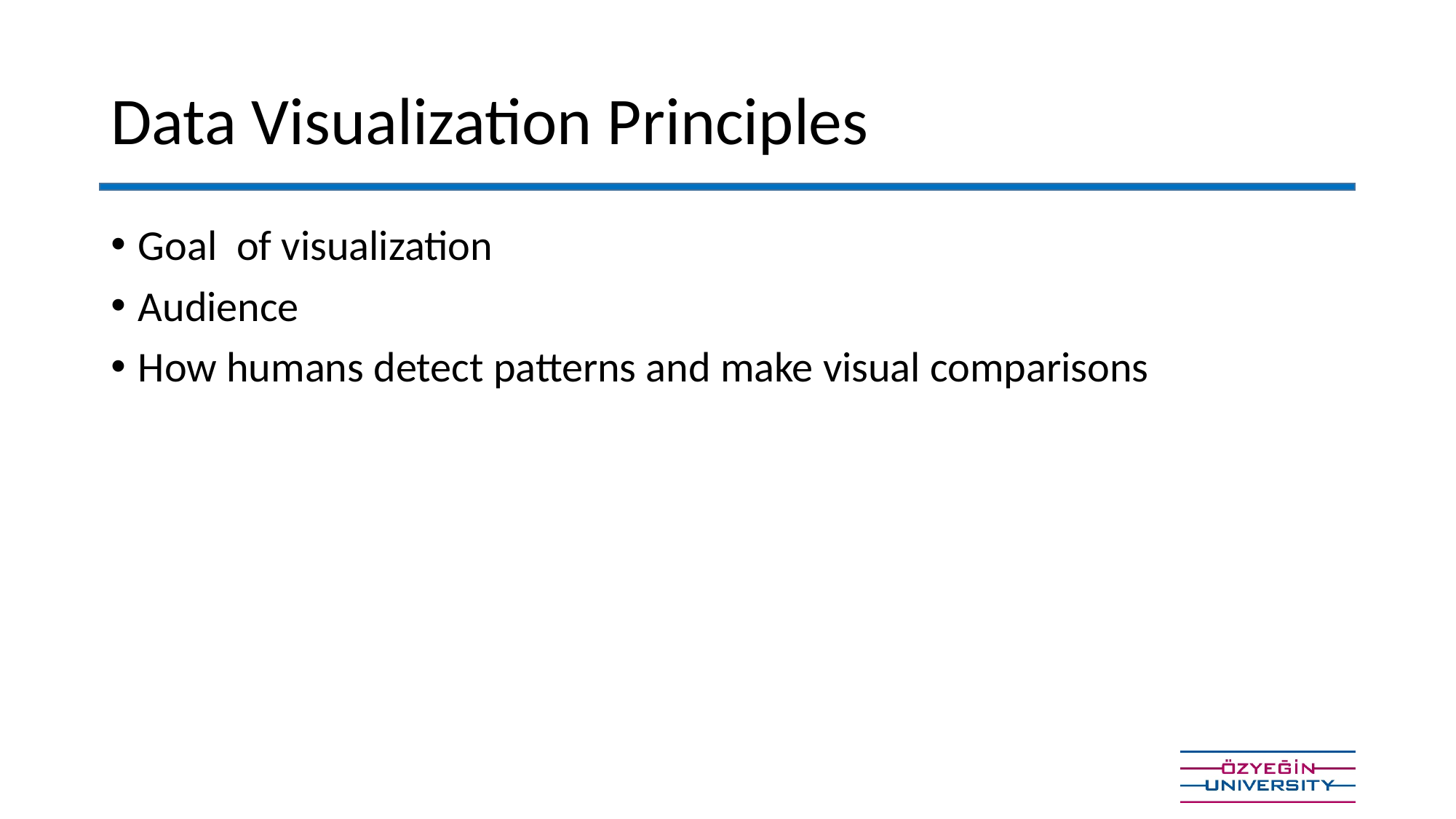

# Data Visualization Principles
Goal  of visualization
Audience
How humans detect patterns and make visual comparisons